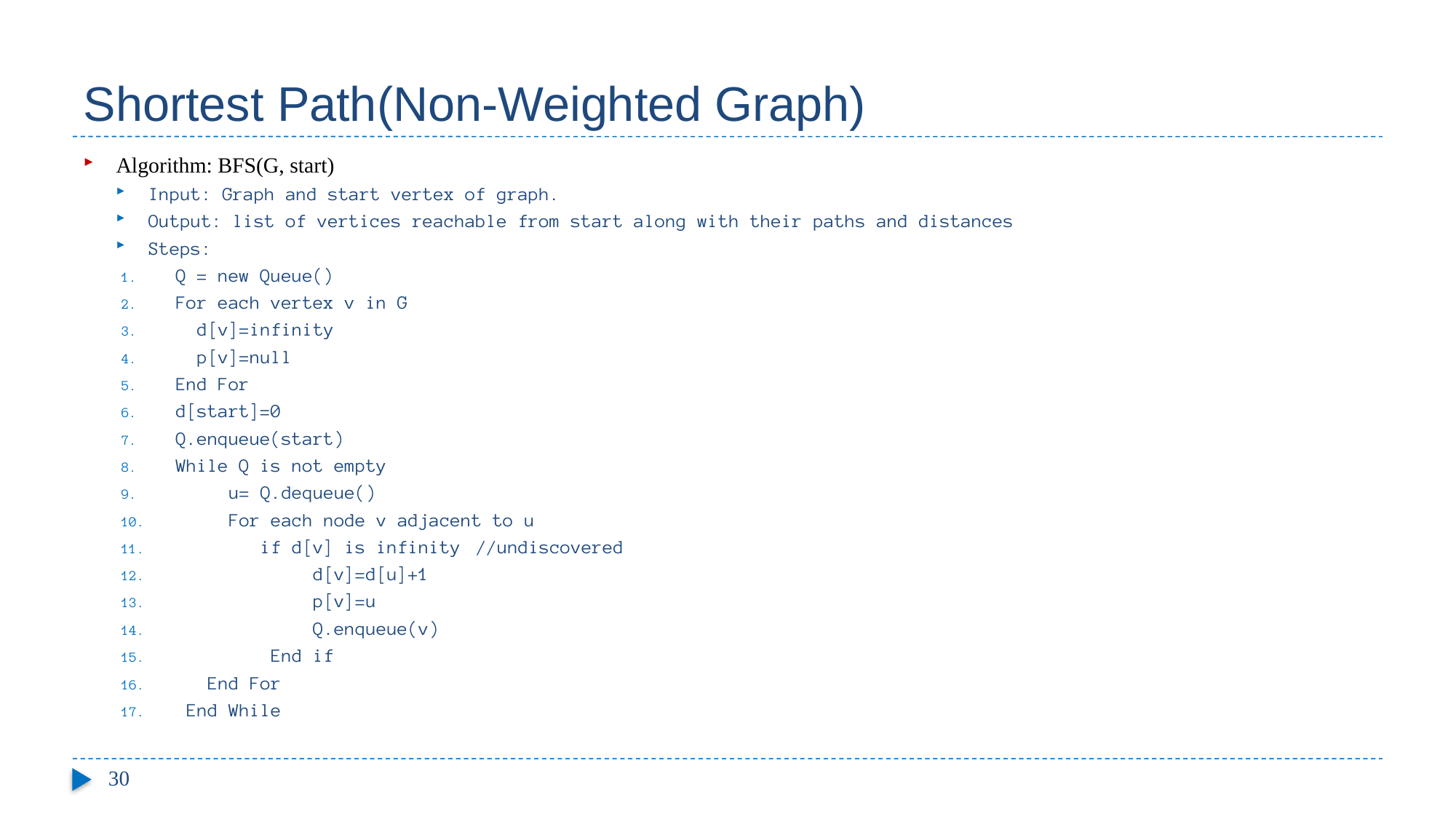

# Shortest Path(Non-Weighted Graph)
Algorithm: BFS(G, start)
Input: Graph and start vertex of graph.
Output: list of vertices reachable from start along with their paths and distances
Steps:
Q = new Queue()
For each vertex v in G
  d[v]=infinity
  p[v]=null
End For
d[start]=0
Q.enqueue(start)
While Q is not empty
     u= Q.dequeue()
     For each node v adjacent to u
        if d[v] is infinity	//undiscovered
             d[v]=d[u]+1
             p[v]=u
             Q.enqueue(v)
         End if
   End For
 End While
30